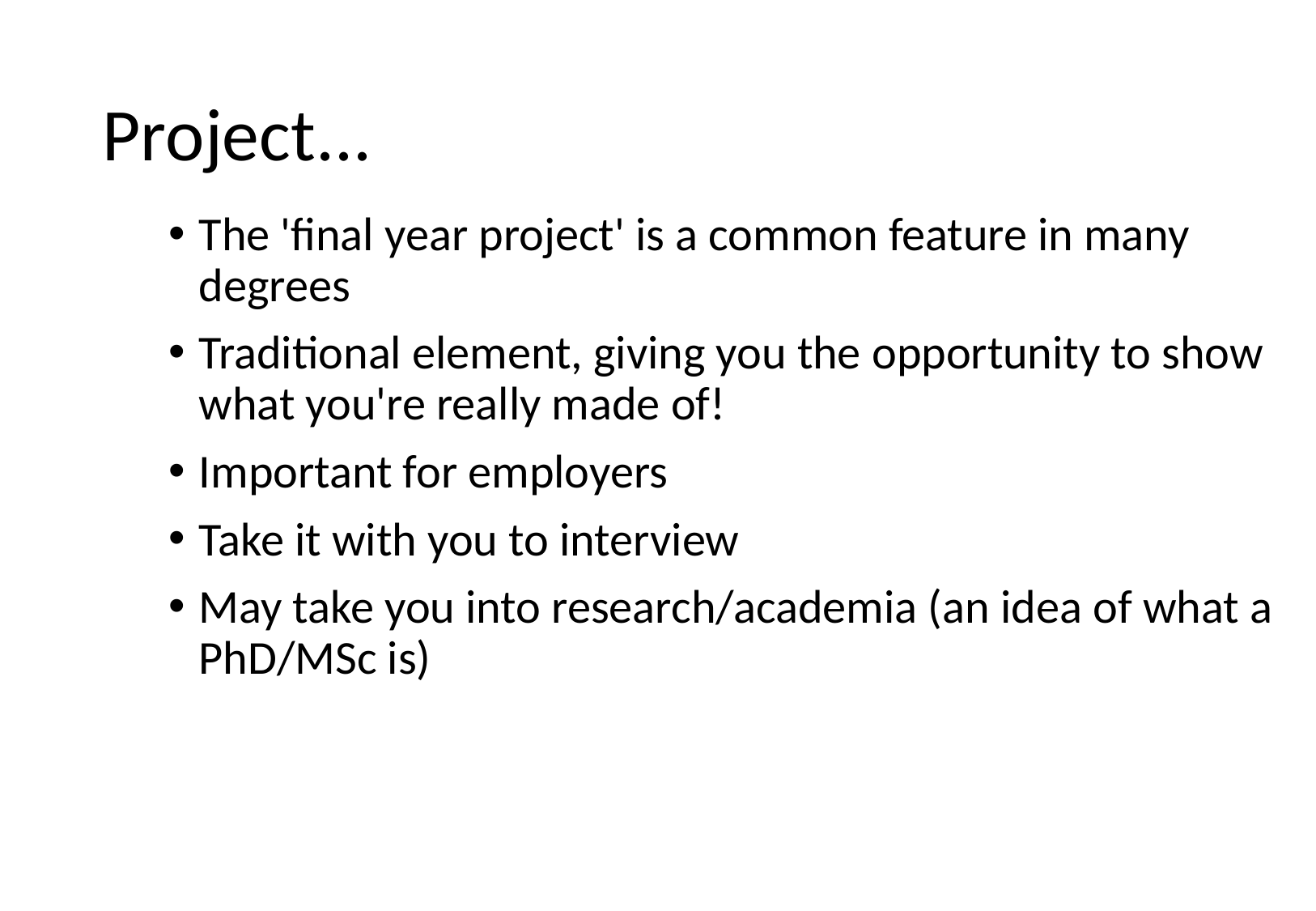

# Project...

The 'final year project' is a common feature in many degrees
Traditional element, giving you the opportunity to show what you're really made of!
Important for employers
Take it with you to interview
May take you into research/academia (an idea of what a PhD/MSc is)